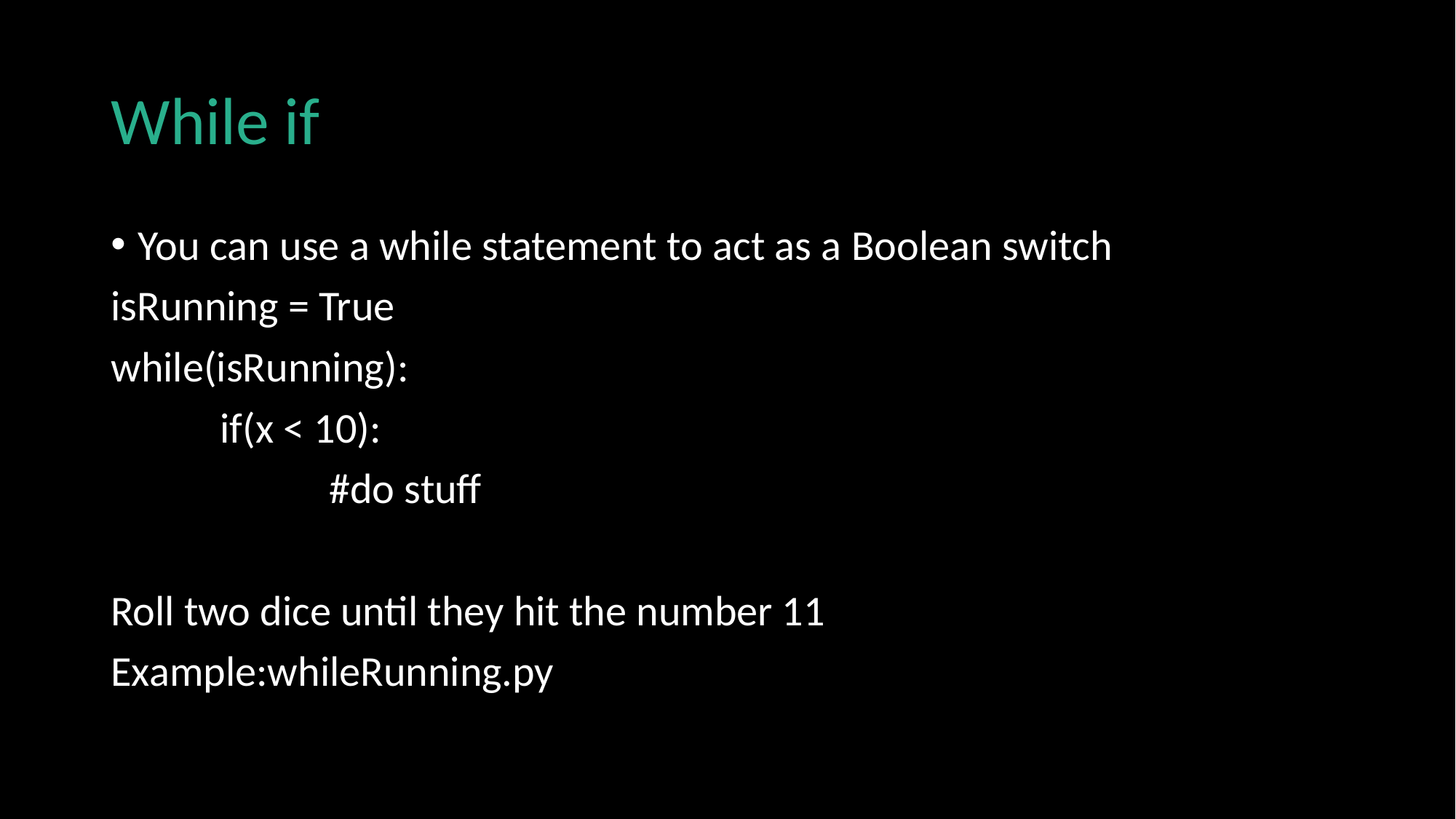

# While if
You can use a while statement to act as a Boolean switch
isRunning = True
while(isRunning):
	if(x < 10):
		#do stuff

Roll two dice until they hit the number 11
Example:whileRunning.py